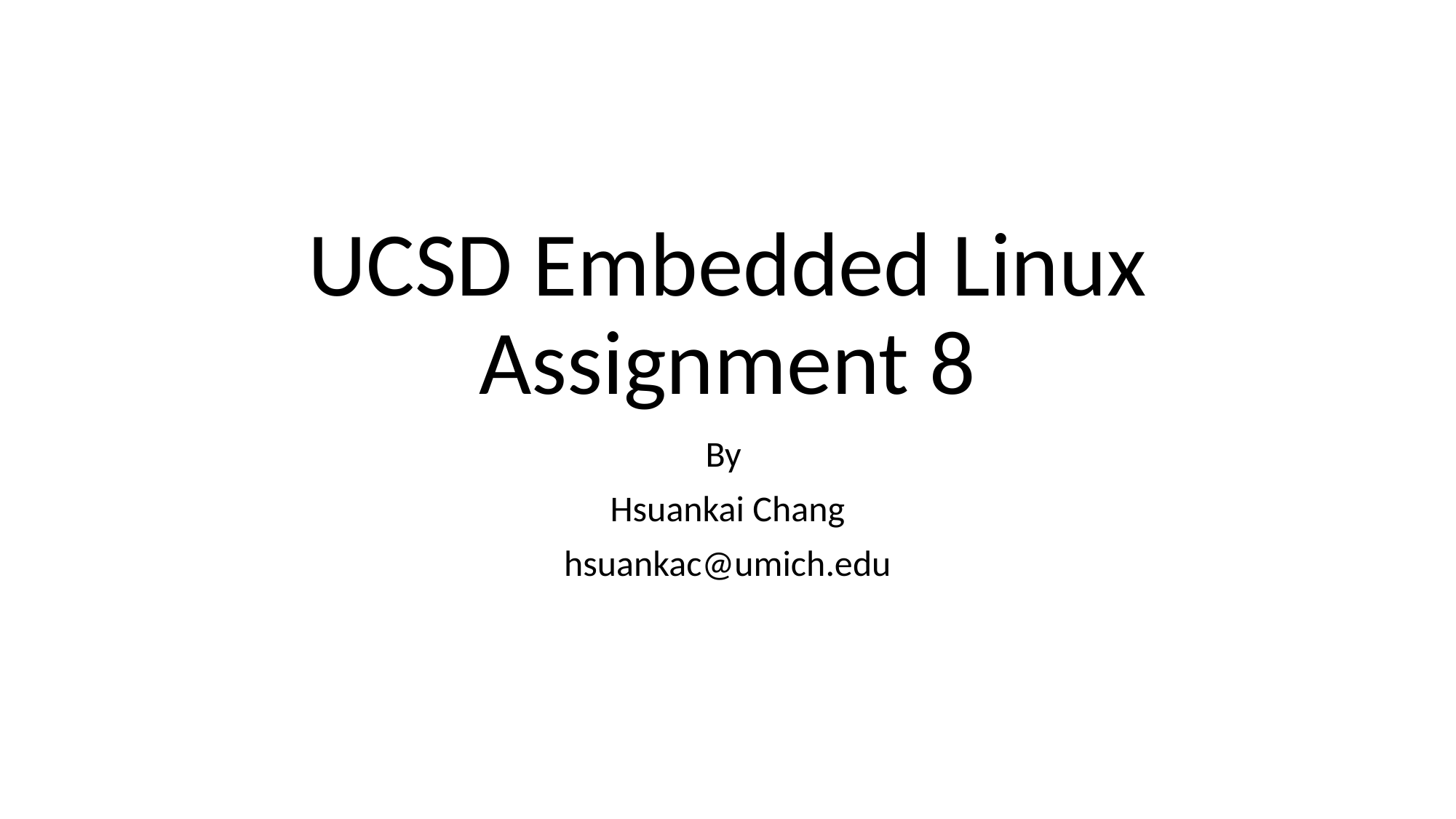

# UCSD Embedded Linux Assignment 8
By
Hsuankai Chang
hsuankac@umich.edu